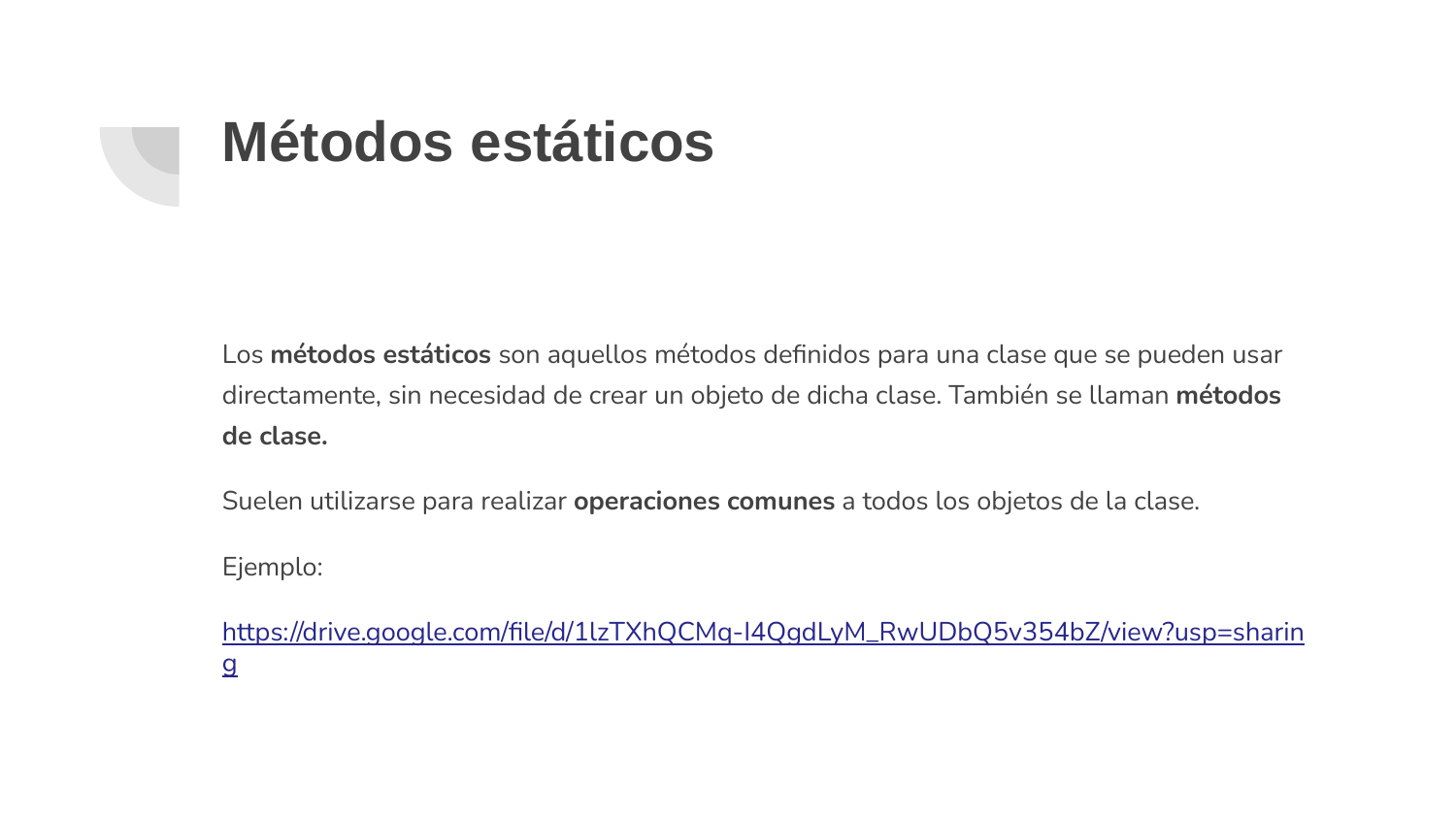

# Métodos estáticos
Los métodos estáticos son aquellos métodos definidos para una clase que se pueden usar directamente, sin necesidad de crear un objeto de dicha clase. También se llaman métodos de clase.
Suelen utilizarse para realizar operaciones comunes a todos los objetos de la clase.
Ejemplo:
https://drive.google.com/file/d/1lzTXhQCMq-I4QgdLyM_RwUDbQ5v354bZ/view?usp=sharing